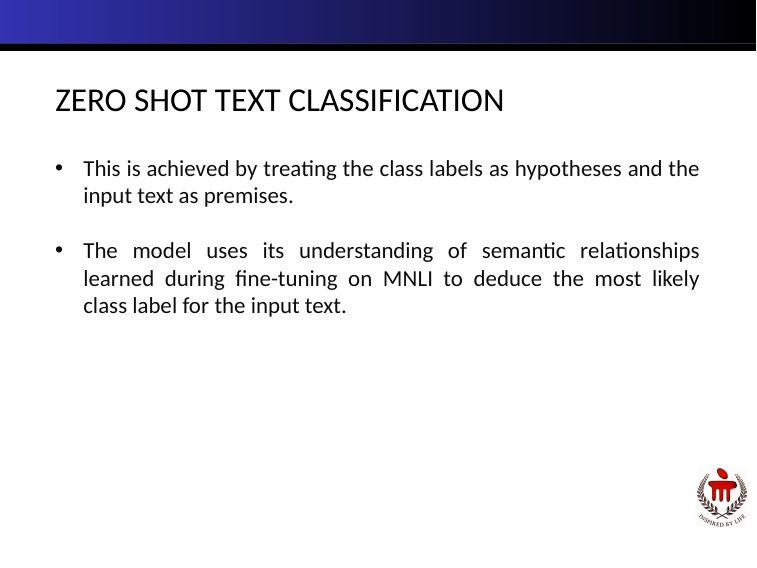

ZERO SHOT TEXT CLASSIFICATION
This is achieved by treating the class labels as hypotheses and the input text as premises.

The model uses its understanding of semantic relationships learned during fine-tuning on MNLI to deduce the most likely class label for the input text.